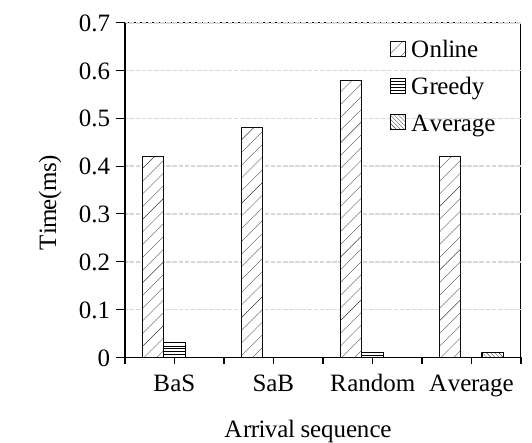

### Chart

| Category | Online | Greedy | Average |
|---|---|---|---|
| BaS | 0.42 | 0.03 | 0.0 |
| SaB | 0.48 | 0.0 | 0.0 |
| Random | 0.58 | 0.01 | 0.0 |
| Average | 0.42 | 0.0 | 0.01 |